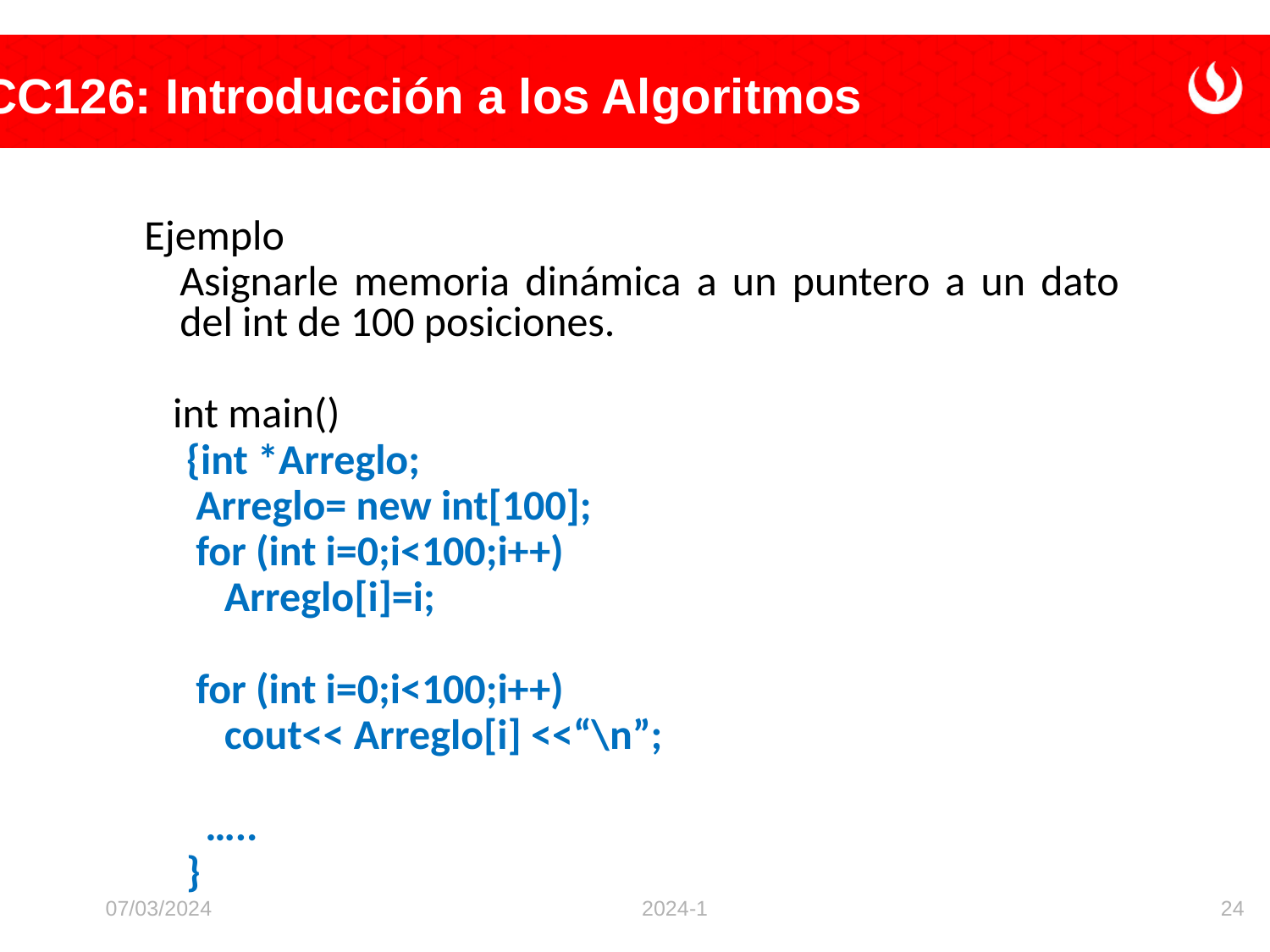

Ejemplo
	Asignarle memoria dinámica a un puntero a un dato del int de 100 posiciones.

   int main()
{int *Arreglo;
 Arreglo= new int[100];
 for (int i=0;i<100;i++)
    Arreglo[i]=i;

 for (int i=0;i<100;i++)
    cout<< Arreglo[i] <<“\n”;

  …..
}
07/03/2024
2024-1
24